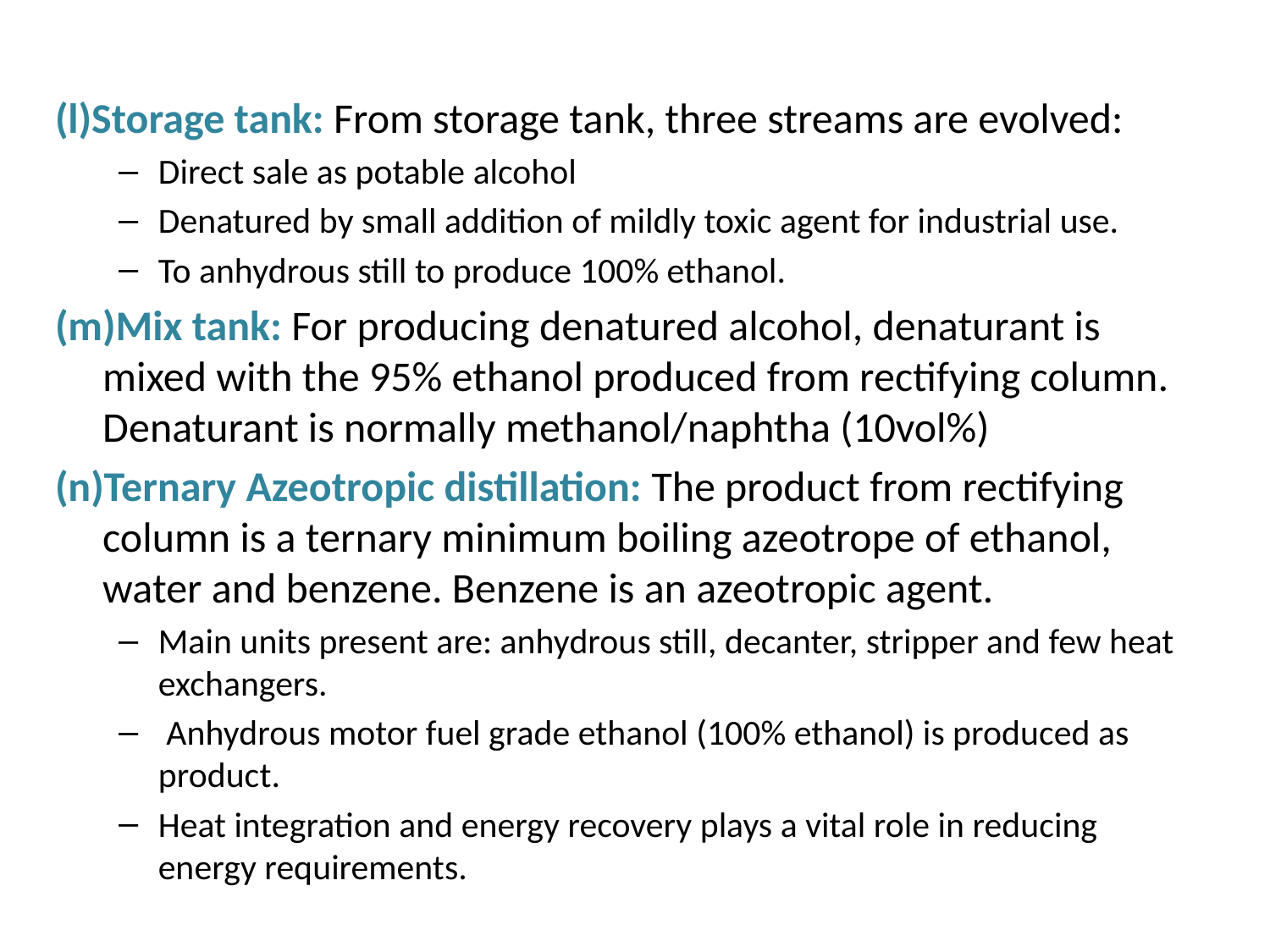

(l)Storage tank: From storage tank, three streams are evolved:
Direct sale as potable alcohol
Denatured by small addition of mildly toxic agent for industrial use.
To anhydrous still to produce 100% ethanol.
(m)Mix tank: For producing denatured alcohol, denaturant is mixed with the 95% ethanol produced from rectifying column. Denaturant is normally methanol/naphtha (10vol%)
(n)Ternary Azeotropic distillation: The product from rectifying column is a ternary minimum boiling azeotrope of ethanol, water and benzene. Benzene is an azeotropic agent.
Main units present are: anhydrous still, decanter, stripper and few heat exchangers.
 Anhydrous motor fuel grade ethanol (100% ethanol) is produced as product.
Heat integration and energy recovery plays a vital role in reducing energy requirements.